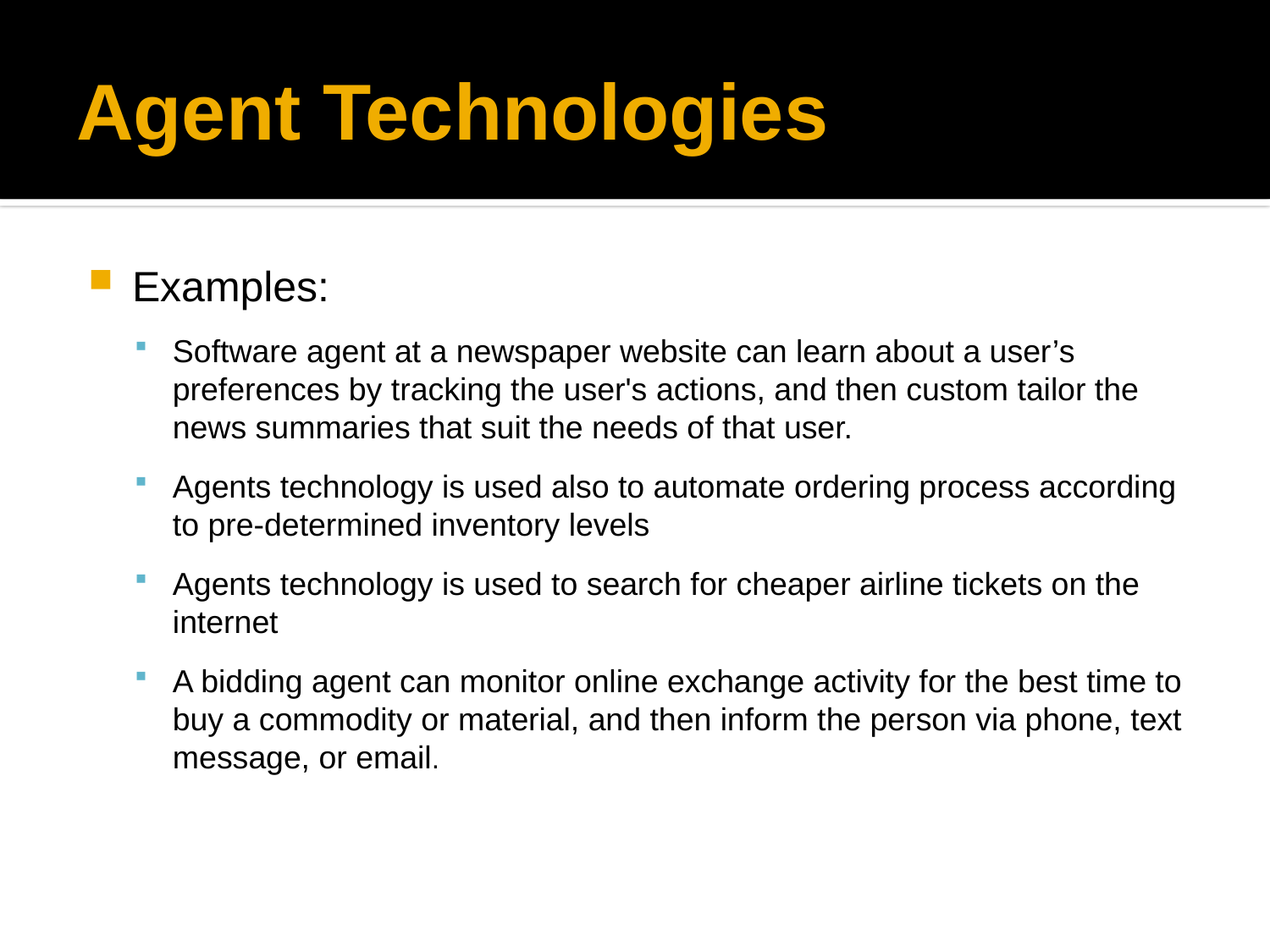

# Agent Technologies
Examples:
Software agent at a newspaper website can learn about a user’s preferences by tracking the user's actions, and then custom tailor the news summaries that suit the needs of that user.
Agents technology is used also to automate ordering process according to pre-determined inventory levels
Agents technology is used to search for cheaper airline tickets on the internet
A bidding agent can monitor online exchange activity for the best time to buy a commodity or material, and then inform the person via phone, text message, or email.